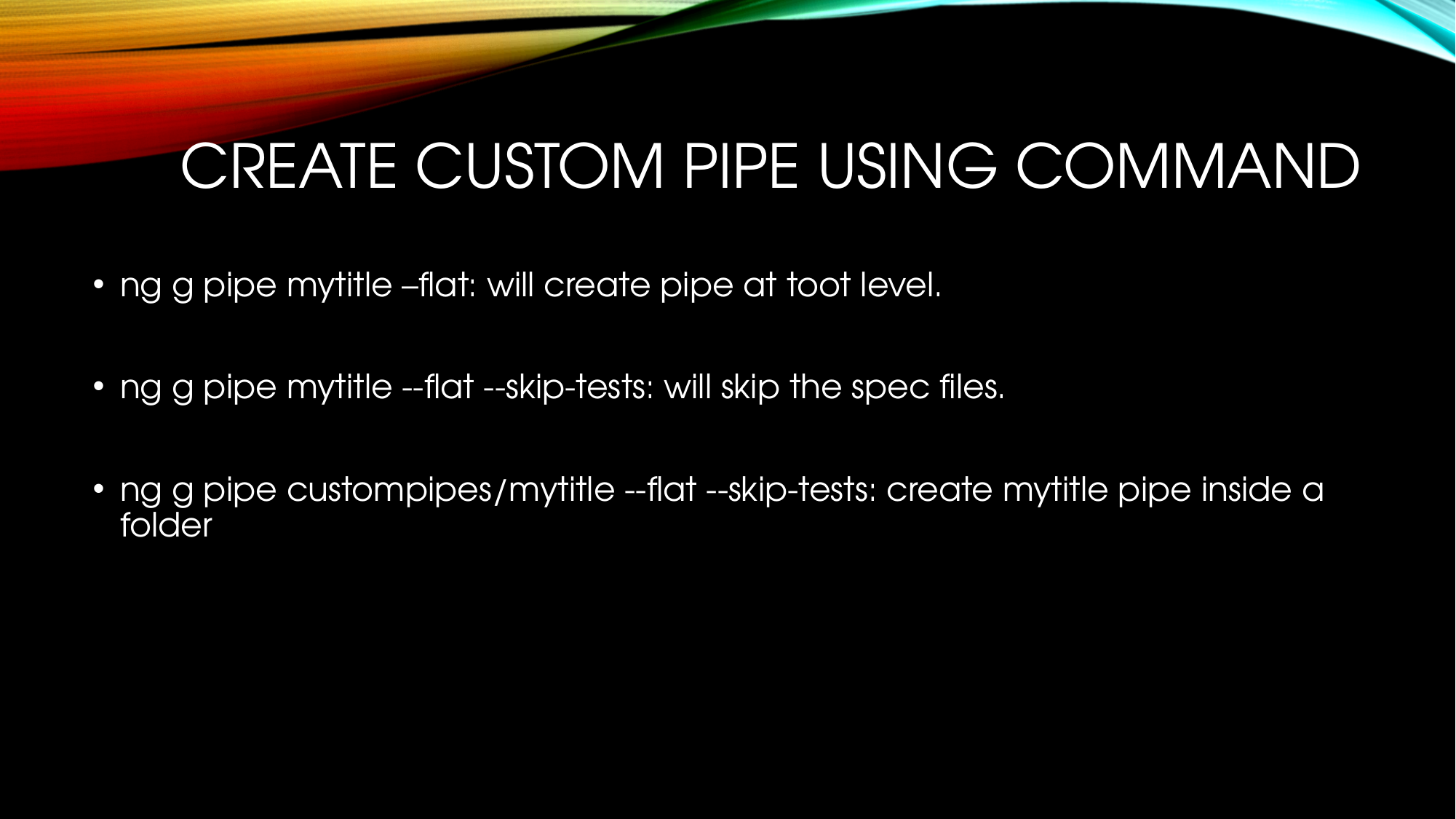

# Create Custom Pipe using Command
ng g pipe mytitle –flat: will create pipe at toot level.

ng g pipe mytitle --flat --skip-tests: will skip the spec files.

ng g pipe custompipes/mytitle --flat --skip-tests: create mytitle pipe inside a folder